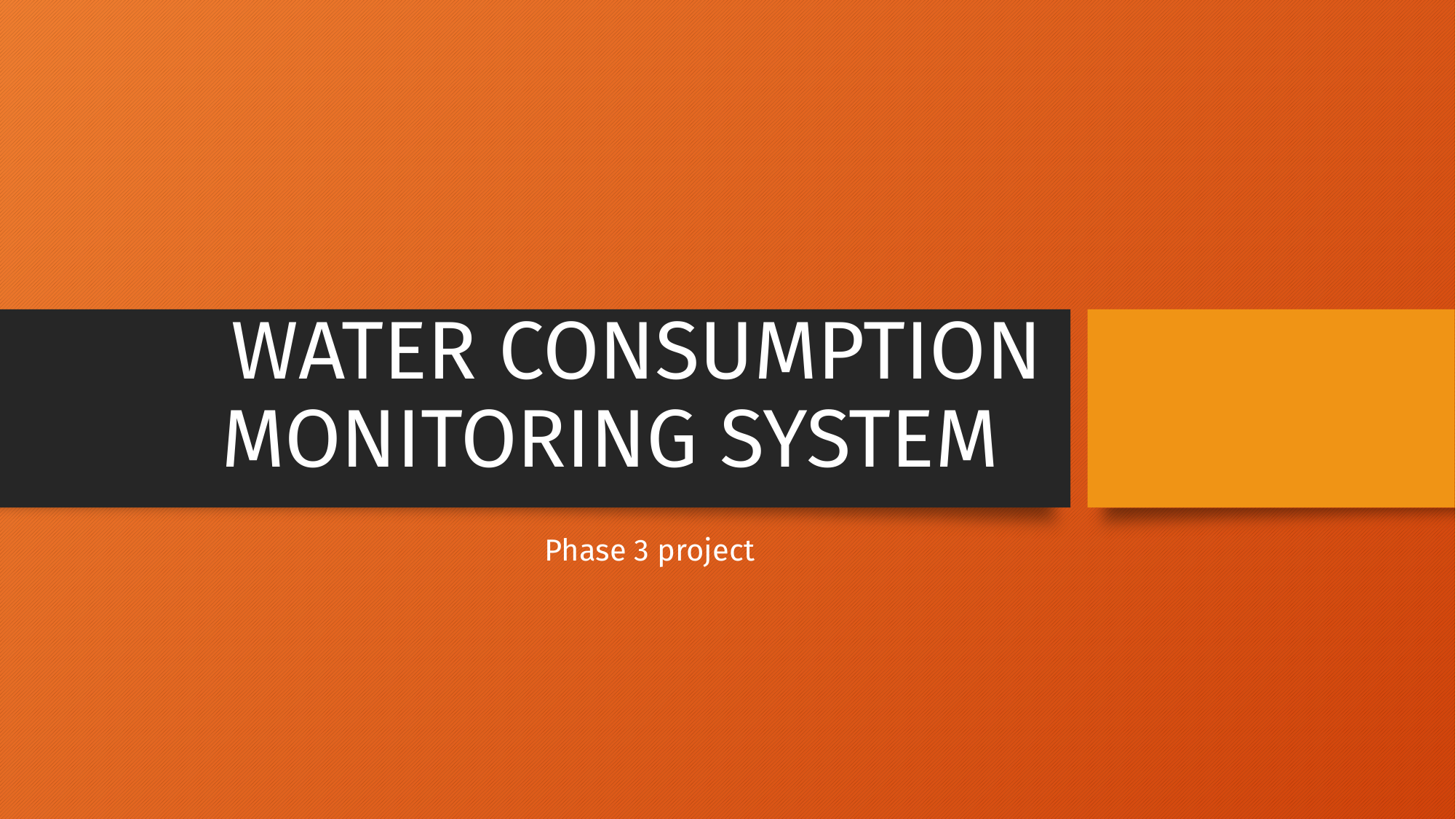

# WATER CONSUMPTION MONITORING SYSTEM
Phase 3 project